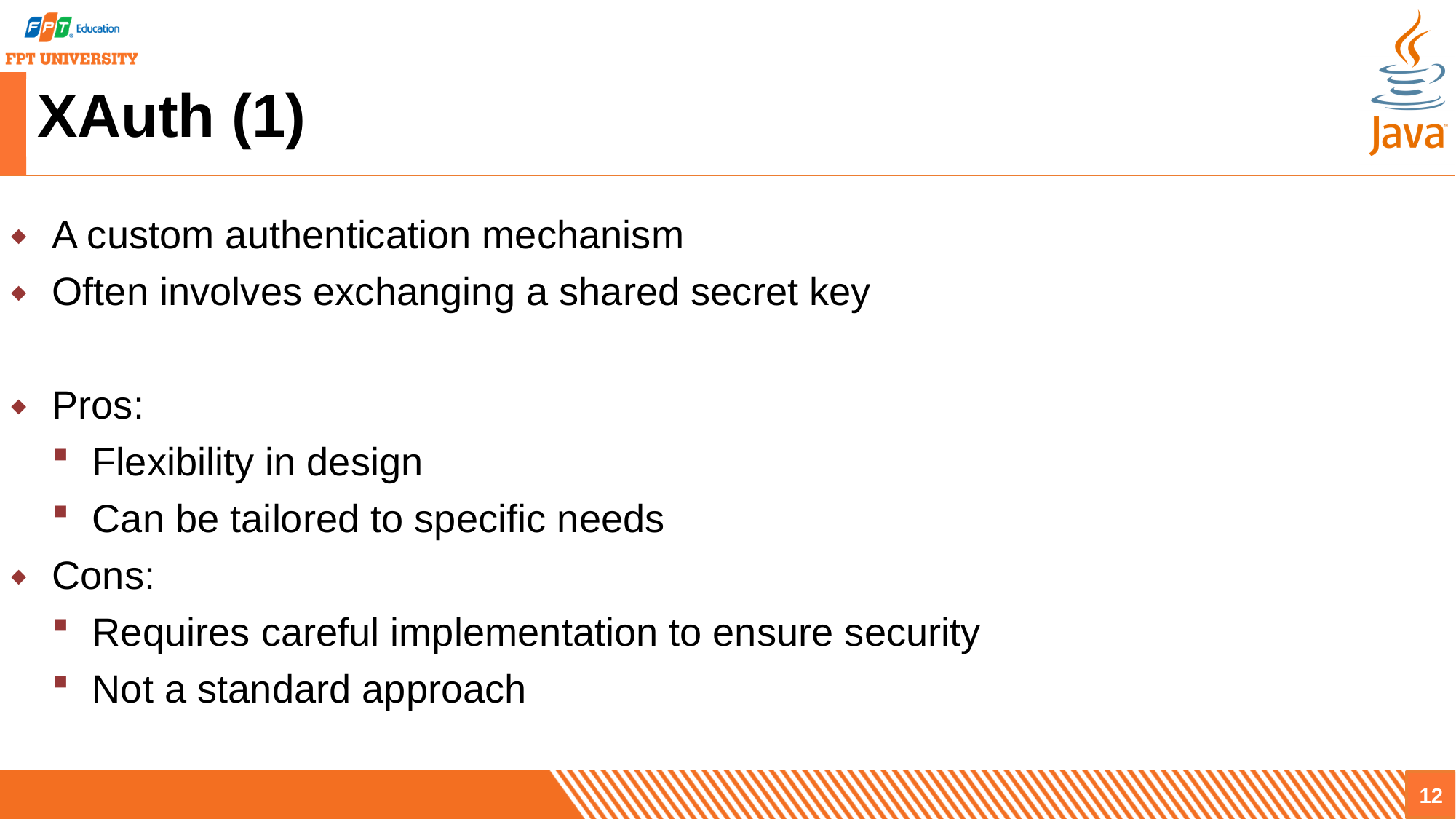

# XAuth (1)
A custom authentication mechanism
Often involves exchanging a shared secret key

Pros:
Flexibility in design
Can be tailored to specific needs
Cons:
Requires careful implementation to ensure security
Not a standard approach
12